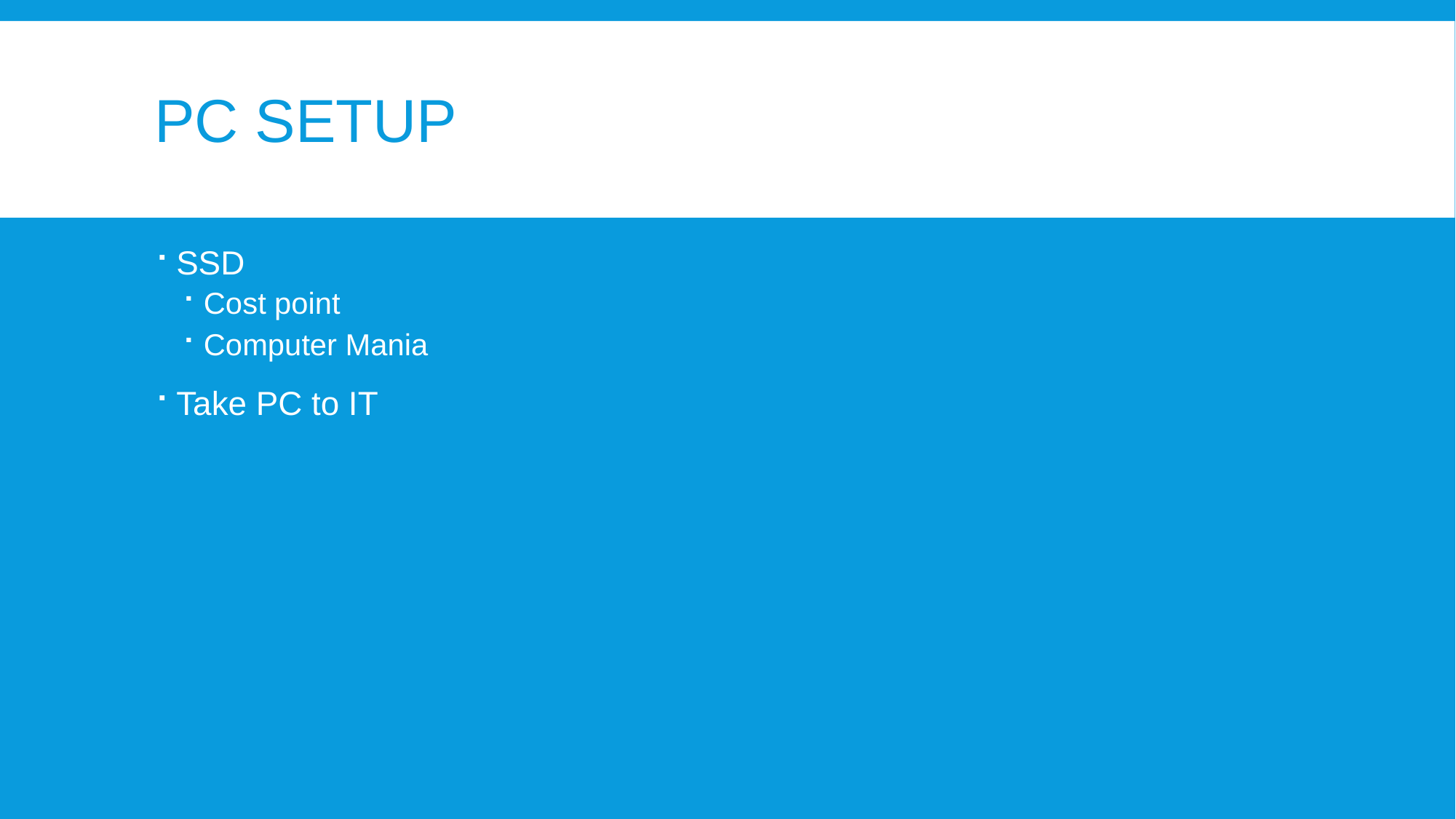

# PC Setup
SSD
Cost point
Computer Mania
Take PC to IT